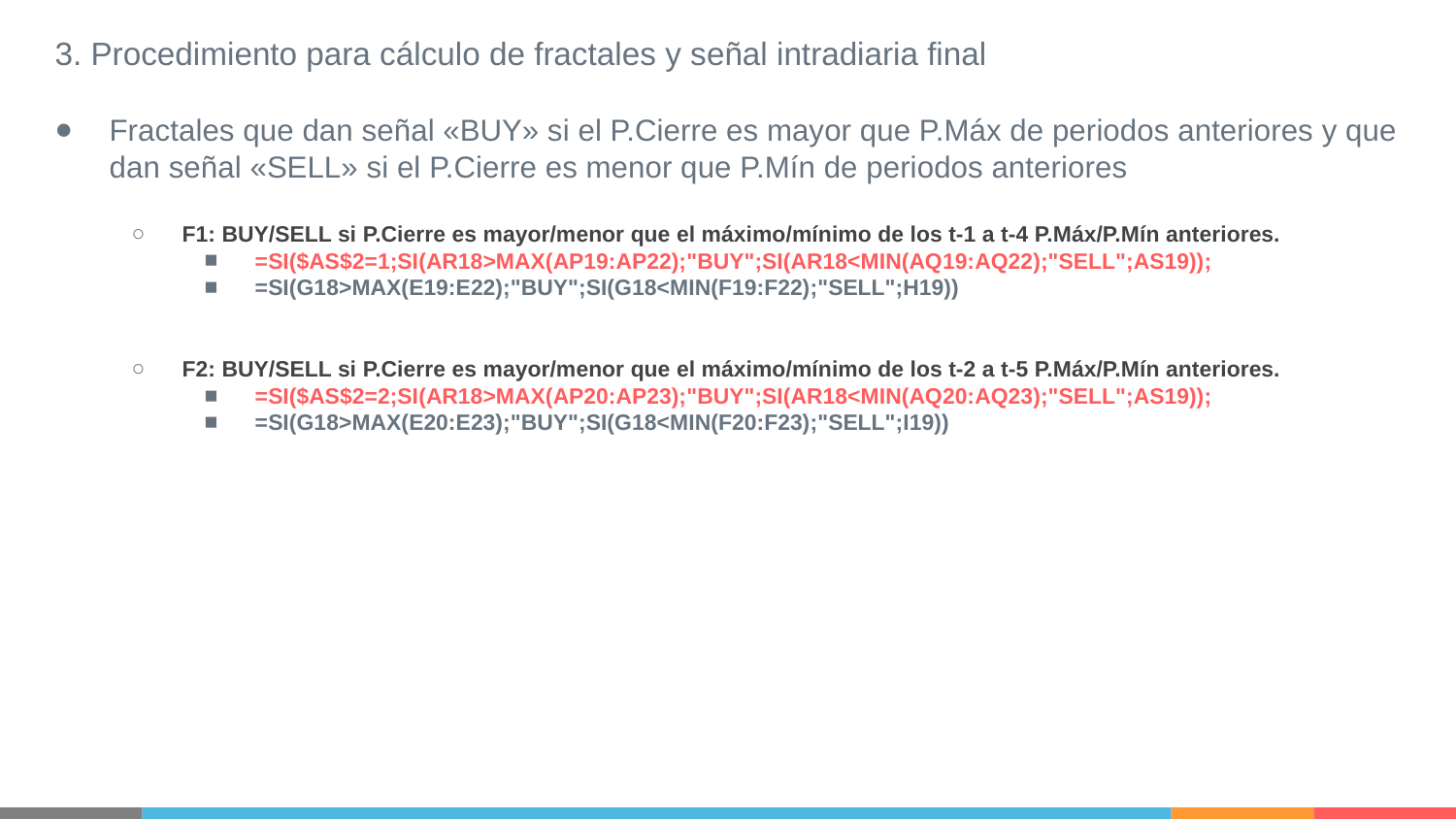

3. Procedimiento para cálculo de fractales y señal intradiaria final

Fractales que dan señal «BUY» si el P.Cierre es mayor que P.Máx de periodos anteriores y que dan señal «SELL» si el P.Cierre es menor que P.Mín de periodos anteriores

F1: BUY/SELL si P.Cierre es mayor/menor que el máximo/mínimo de los t-1 a t-4 P.Máx/P.Mín anteriores.
=SI($AS$2=1;SI(AR18>MAX(AP19:AP22);"BUY";SI(AR18<MIN(AQ19:AQ22);"SELL";AS19));
=SI(G18>MAX(E19:E22);"BUY";SI(G18<MIN(F19:F22);"SELL";H19))

F2: BUY/SELL si P.Cierre es mayor/menor que el máximo/mínimo de los t-2 a t-5 P.Máx/P.Mín anteriores.
=SI($AS$2=2;SI(AR18>MAX(AP20:AP23);"BUY";SI(AR18<MIN(AQ20:AQ23);"SELL";AS19));
=SI(G18>MAX(E20:E23);"BUY";SI(G18<MIN(F20:F23);"SELL";I19))